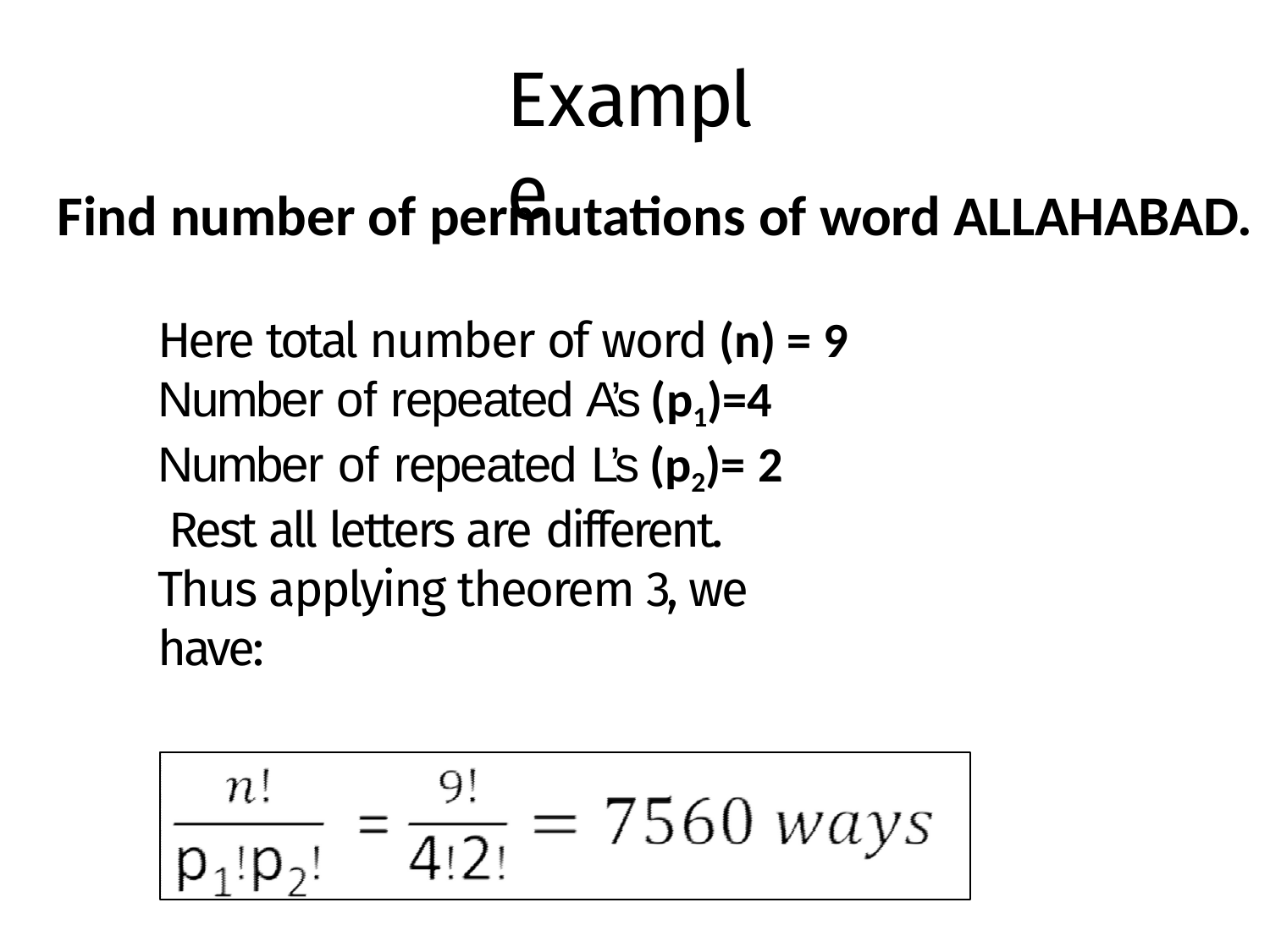

# Example
Find number of permutations of word ALLAHABAD.

Here total number of word (n) = 9
Number of repeated A’s (p1)=4  Number of repeated L’s (p2)= 2  Rest all letters are different.
Thus applying theorem 3, we have: